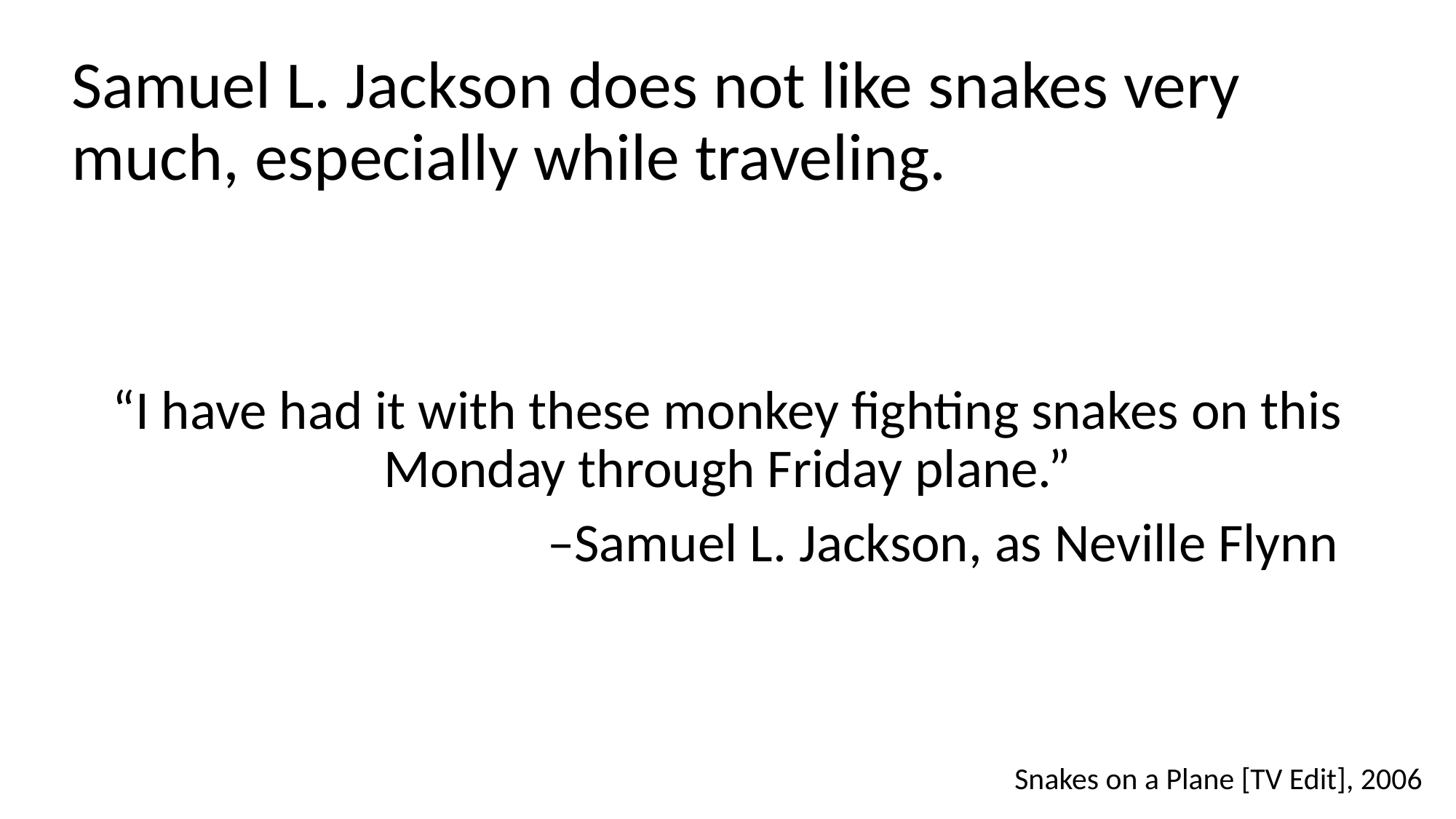

Samuel L. Jackson does not like snakes very much, especially while traveling.
“I have had it with these monkey fighting snakes on this Monday through Friday plane.”
				–Samuel L. Jackson, as Neville Flynn
Snakes on a Plane [TV Edit], 2006